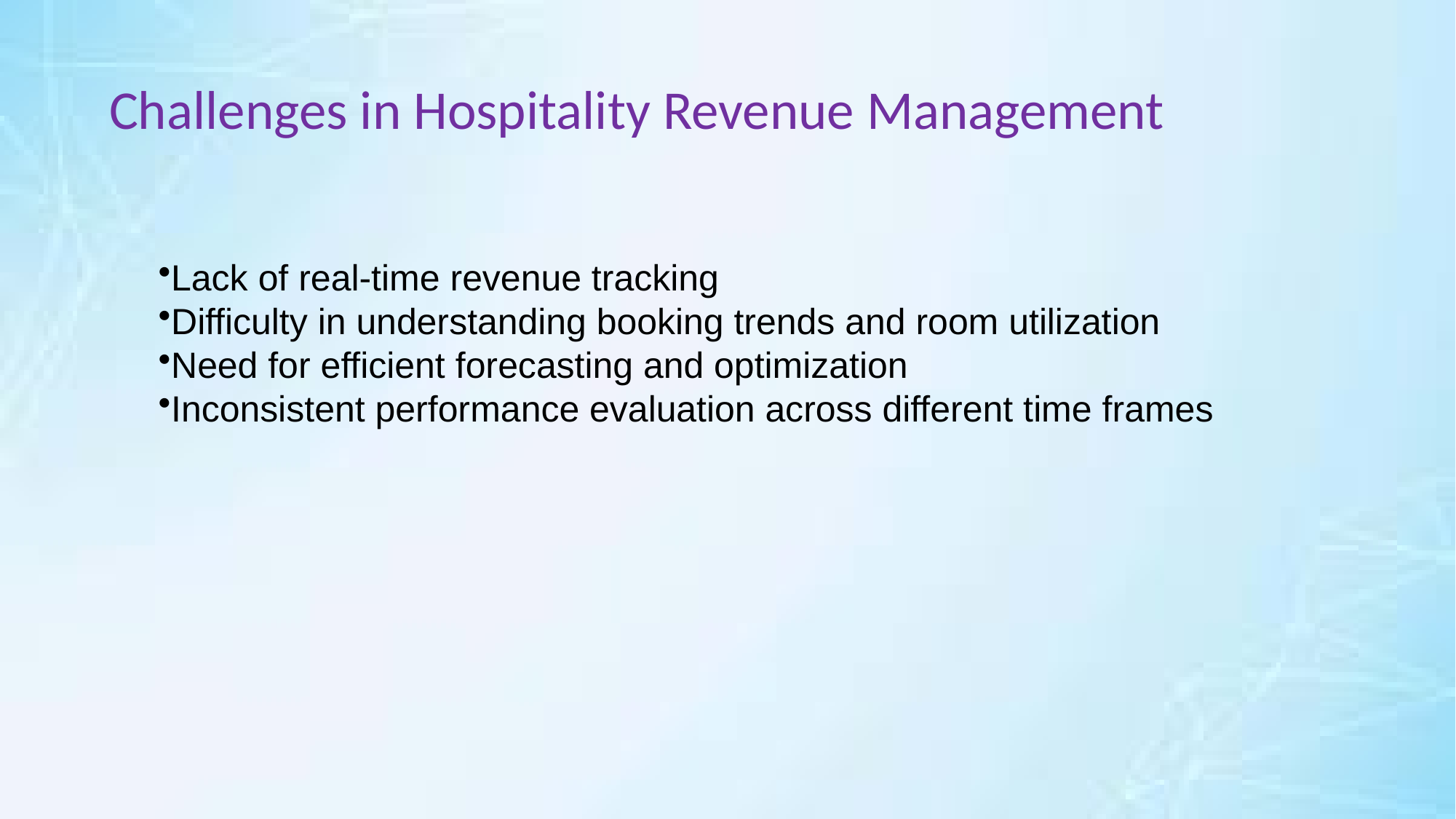

# Challenges in Hospitality Revenue Management

Lack of real-time revenue tracking
Difficulty in understanding booking trends and room utilization
Need for efficient forecasting and optimization
Inconsistent performance evaluation across different time frames